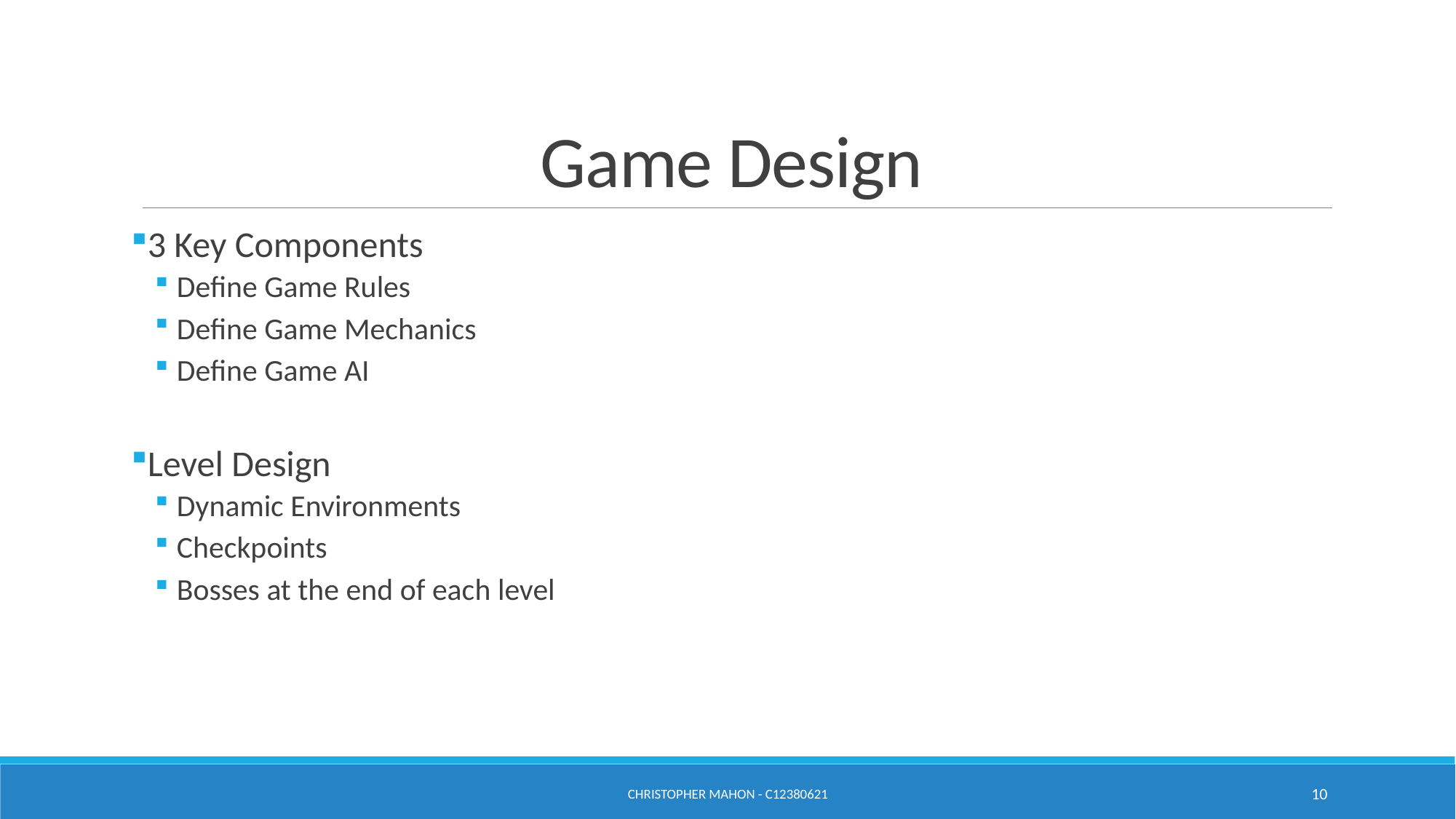

# Game Design
3 Key Components
Define Game Rules
Define Game Mechanics
Define Game AI
Level Design
Dynamic Environments
Checkpoints
Bosses at the end of each level

Christopher Mahon - C12380621
10